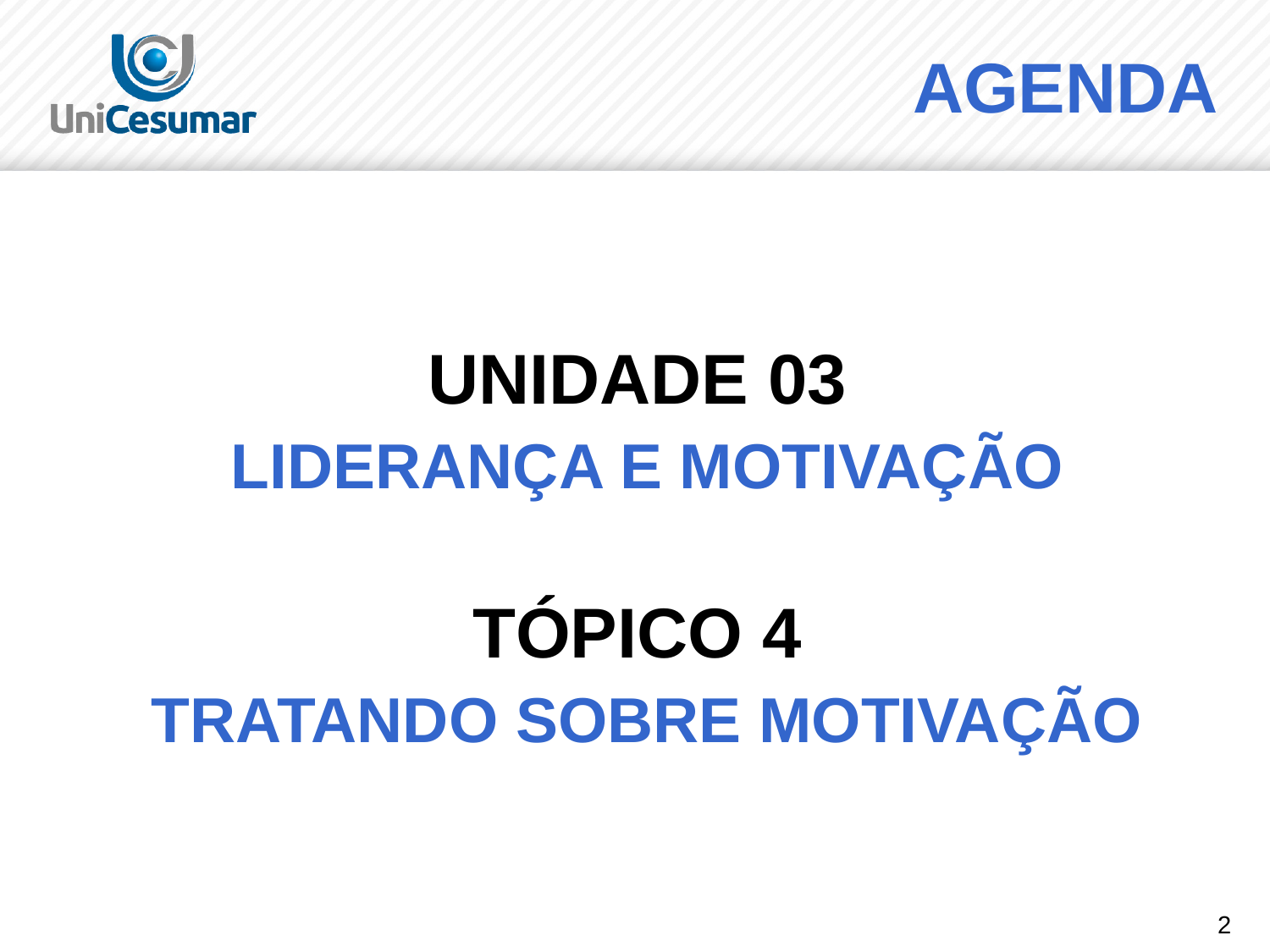

AGENDA
# UNIDADE 03 LIDERANÇA E MOTIVAÇÃO TÓPICO 4 TRATANDO SOBRE MOTIVAÇÃO